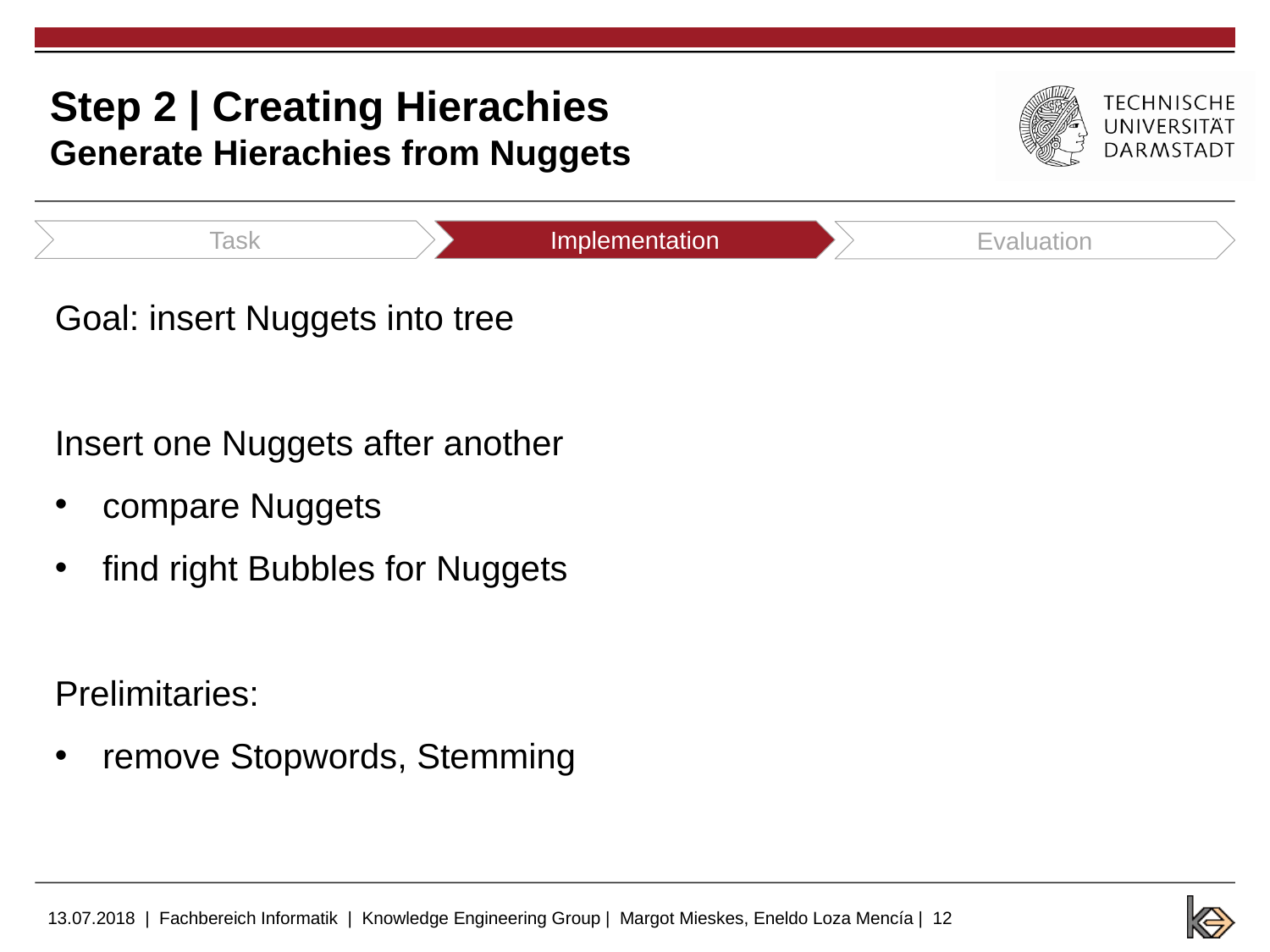

# Step 2 | Creating Hierachies Generate Hierachies from Nuggets
Task
Implementation
Evaluation
Goal: insert Nuggets into tree

Insert one Nuggets after another
compare Nuggets
find right Bubbles for Nuggets

Prelimitaries:
remove Stopwords, Stemming